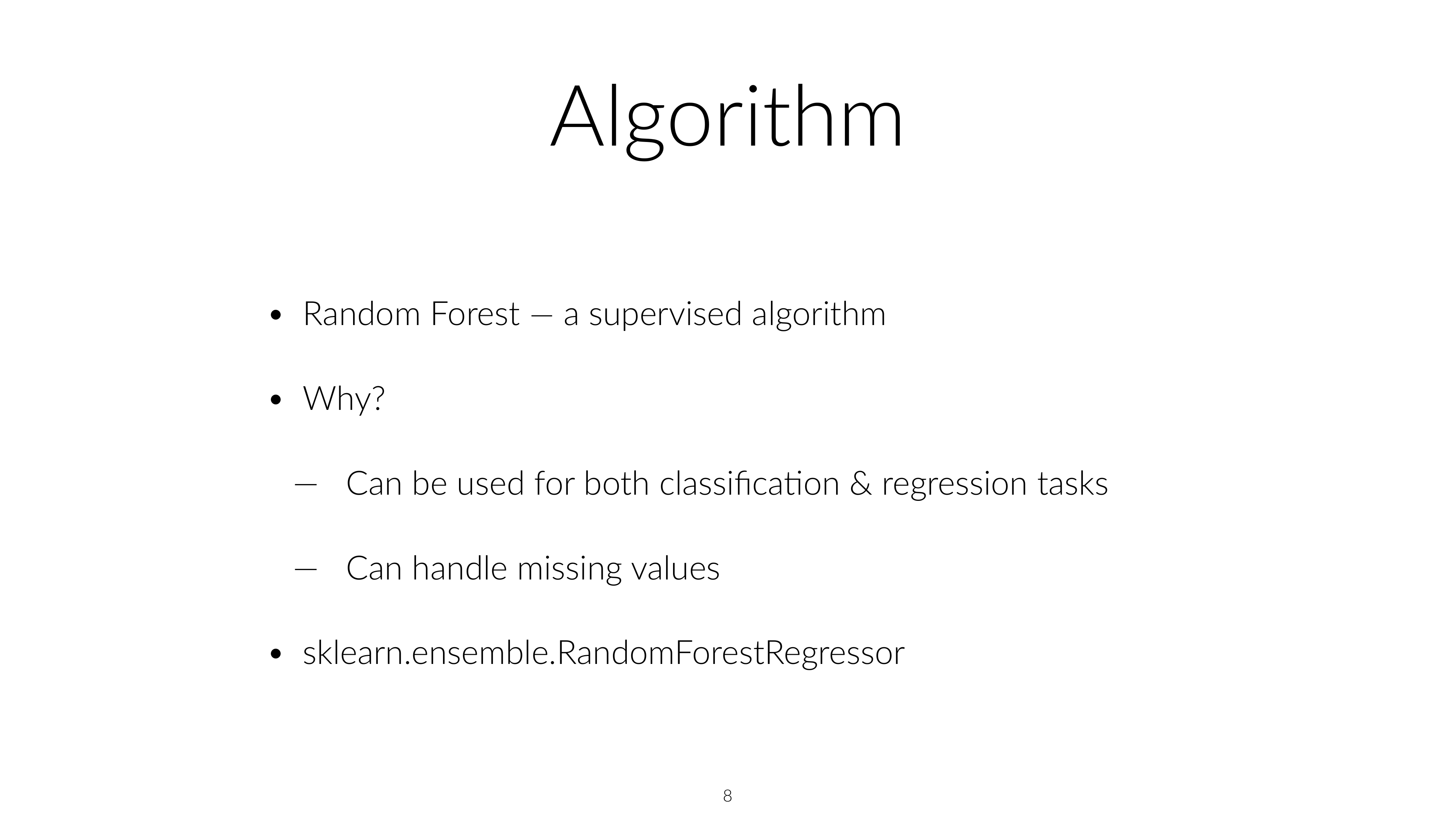

# Algorithm
Random Forest — a supervised algorithm
Why?
Can be used for both classification & regression tasks
Can handle missing values
sklearn.ensemble.RandomForestRegressor
8